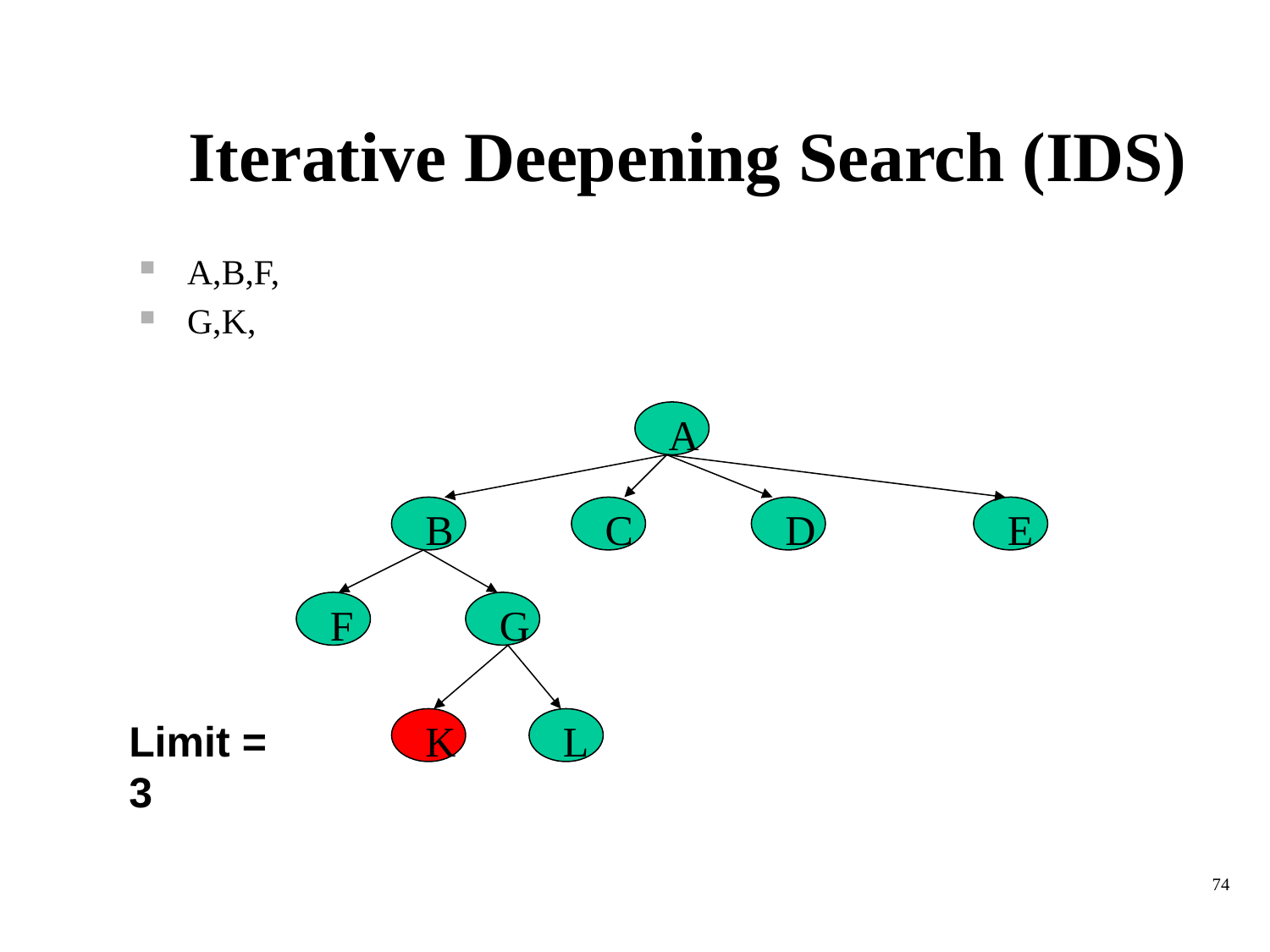

# Iterative Deepening Search (IDS)
A,B,F,
G,K,

A

B

C

D

E

F

G

Limit = 3

K

L
74